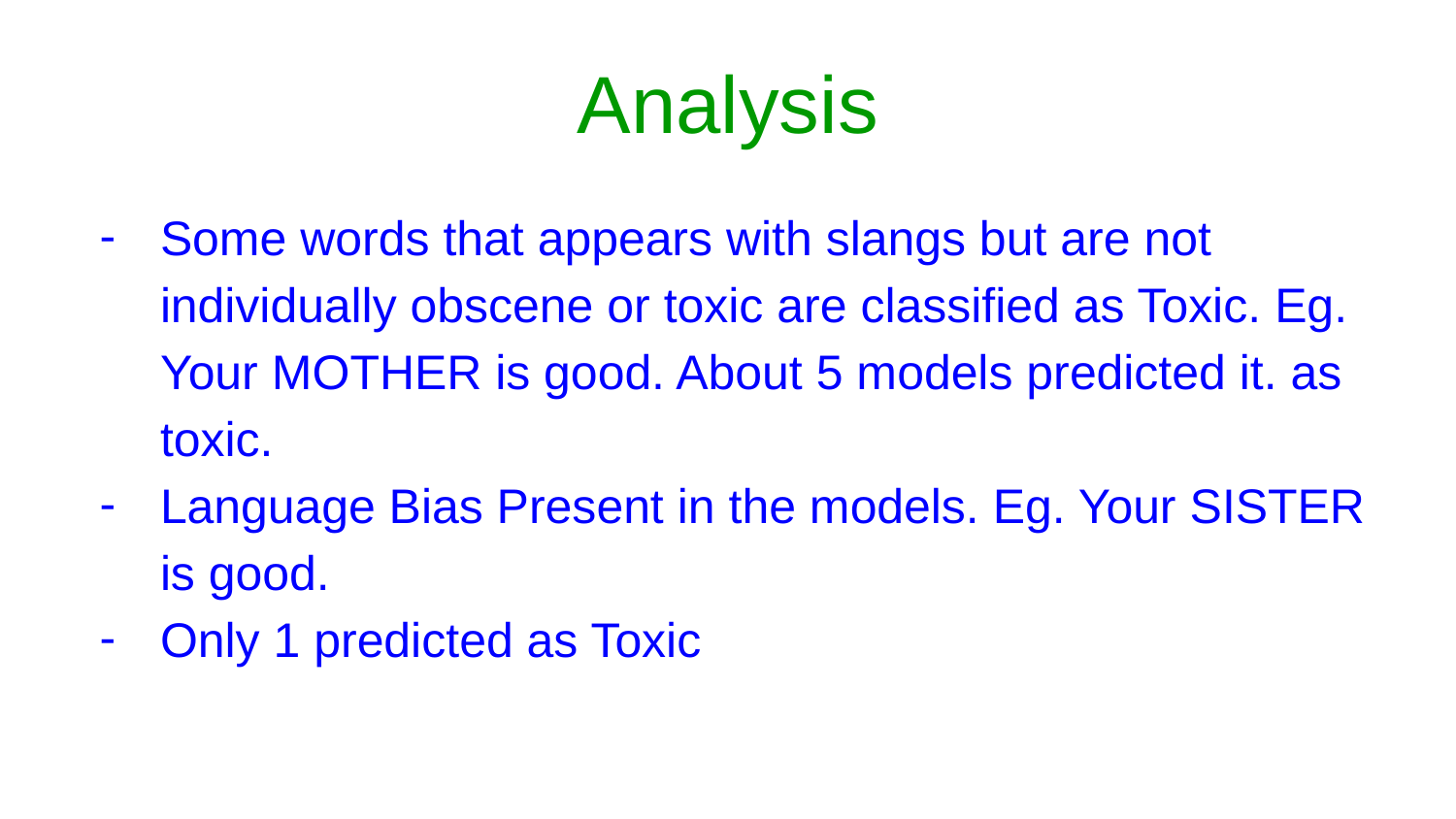

# Analysis
Some words that appears with slangs but are not individually obscene or toxic are classified as Toxic. Eg. Your MOTHER is good. About 5 models predicted it. as toxic.
Language Bias Present in the models. Eg. Your SISTER is good.
Only 1 predicted as Toxic